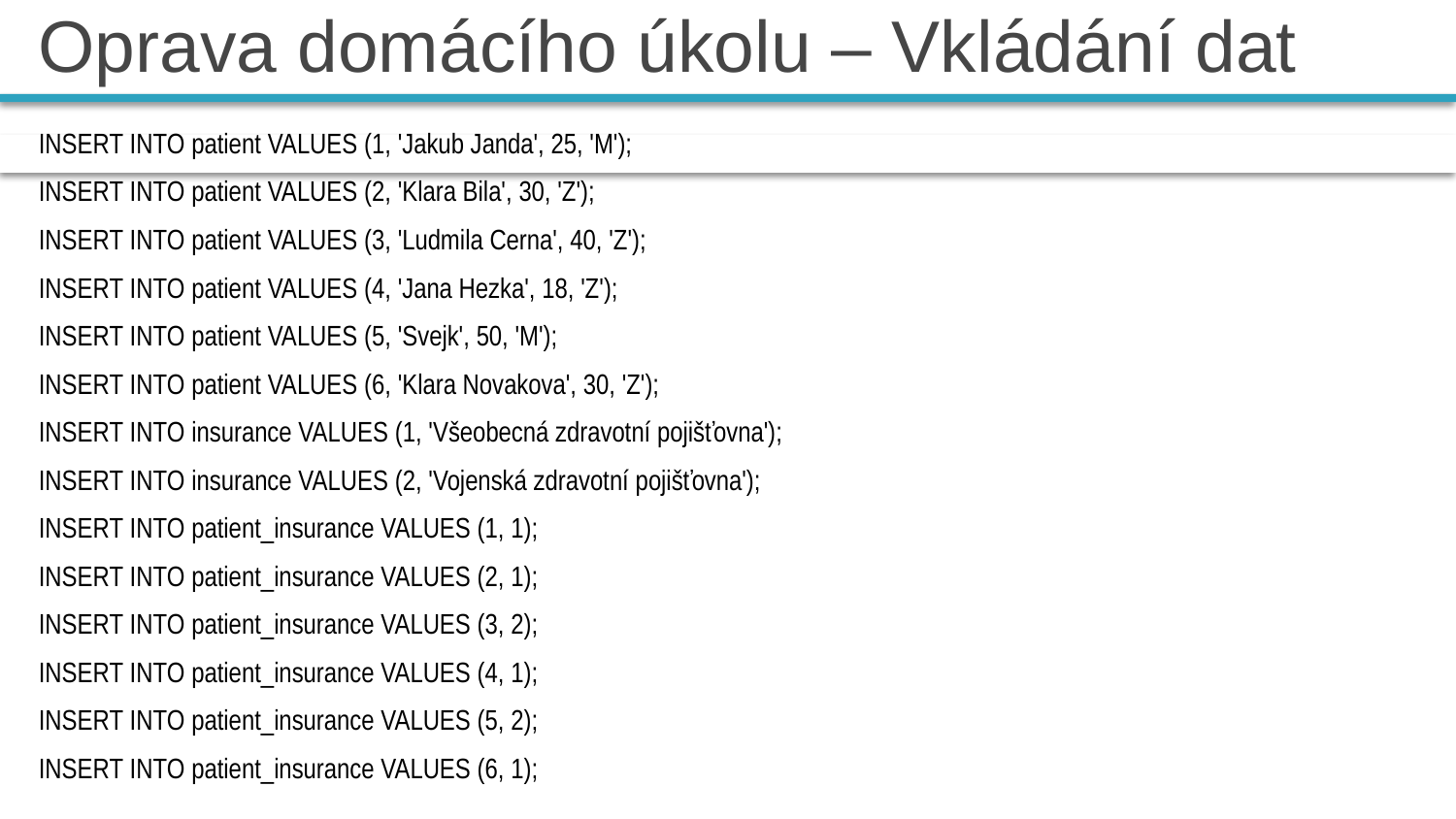

# Oprava domácího úkolu – Vkládání dat
INSERT INTO patient VALUES (1, 'Jakub Janda', 25, 'M');
INSERT INTO patient VALUES (2, 'Klara Bila', 30, 'Z');
INSERT INTO patient VALUES (3, 'Ludmila Cerna', 40, 'Z');
INSERT INTO patient VALUES (4, 'Jana Hezka', 18, 'Z');
INSERT INTO patient VALUES (5, 'Svejk', 50, 'M');
INSERT INTO patient VALUES (6, 'Klara Novakova', 30, 'Z');
INSERT INTO insurance VALUES (1, 'Všeobecná zdravotní pojišťovna');
INSERT INTO insurance VALUES (2, 'Vojenská zdravotní pojišťovna');
INSERT INTO patient_insurance VALUES (1, 1);
INSERT INTO patient_insurance VALUES (2, 1);
INSERT INTO patient_insurance VALUES (3, 2);
INSERT INTO patient_insurance VALUES (4, 1);
INSERT INTO patient_insurance VALUES (5, 2);
INSERT INTO patient_insurance VALUES (6, 1);